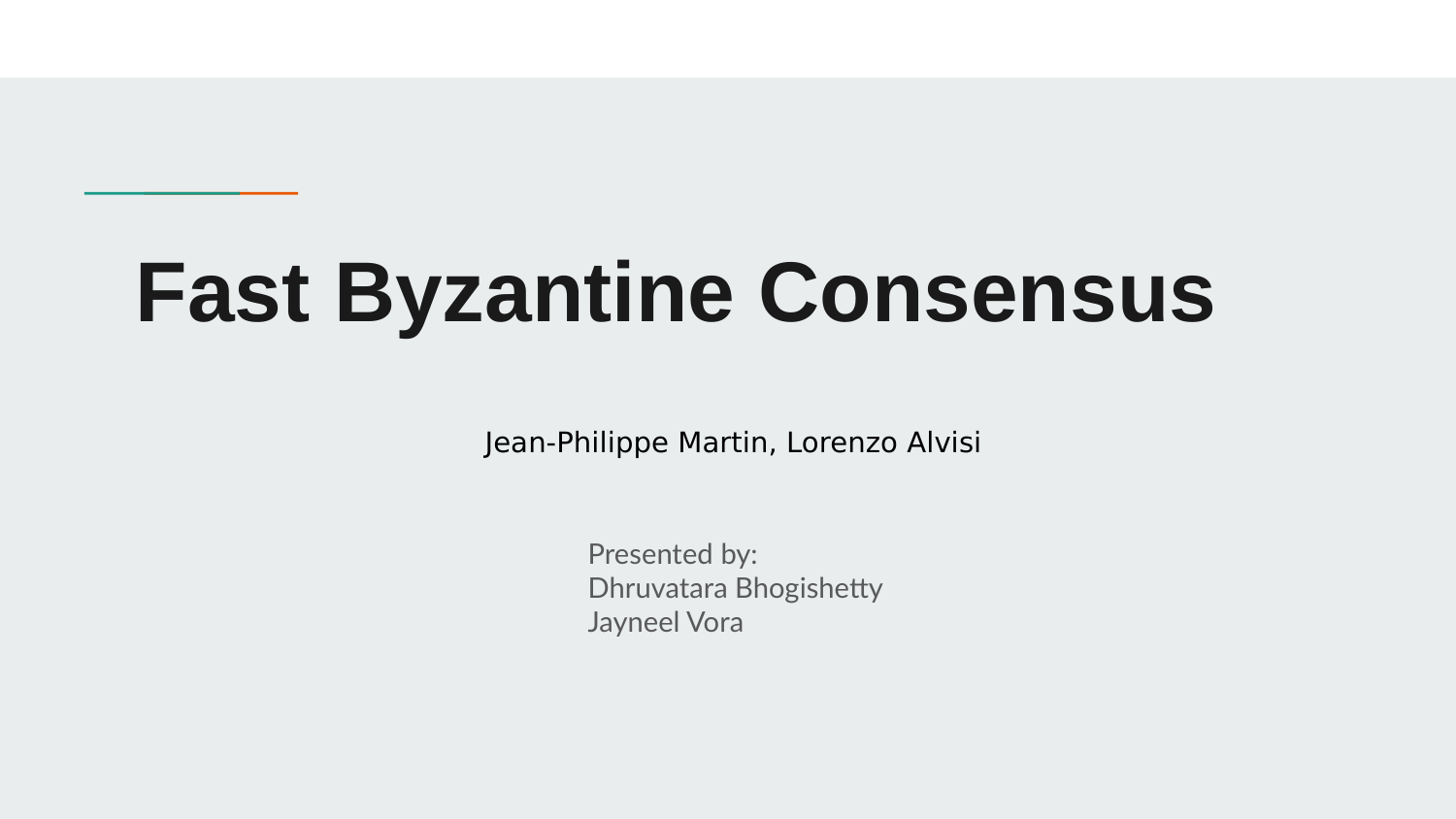

# Fast Byzantine Consensus
Jean-Philippe Martin, Lorenzo Alvisi

Presented by:
Dhruvatara Bhogishetty
Jayneel Vora